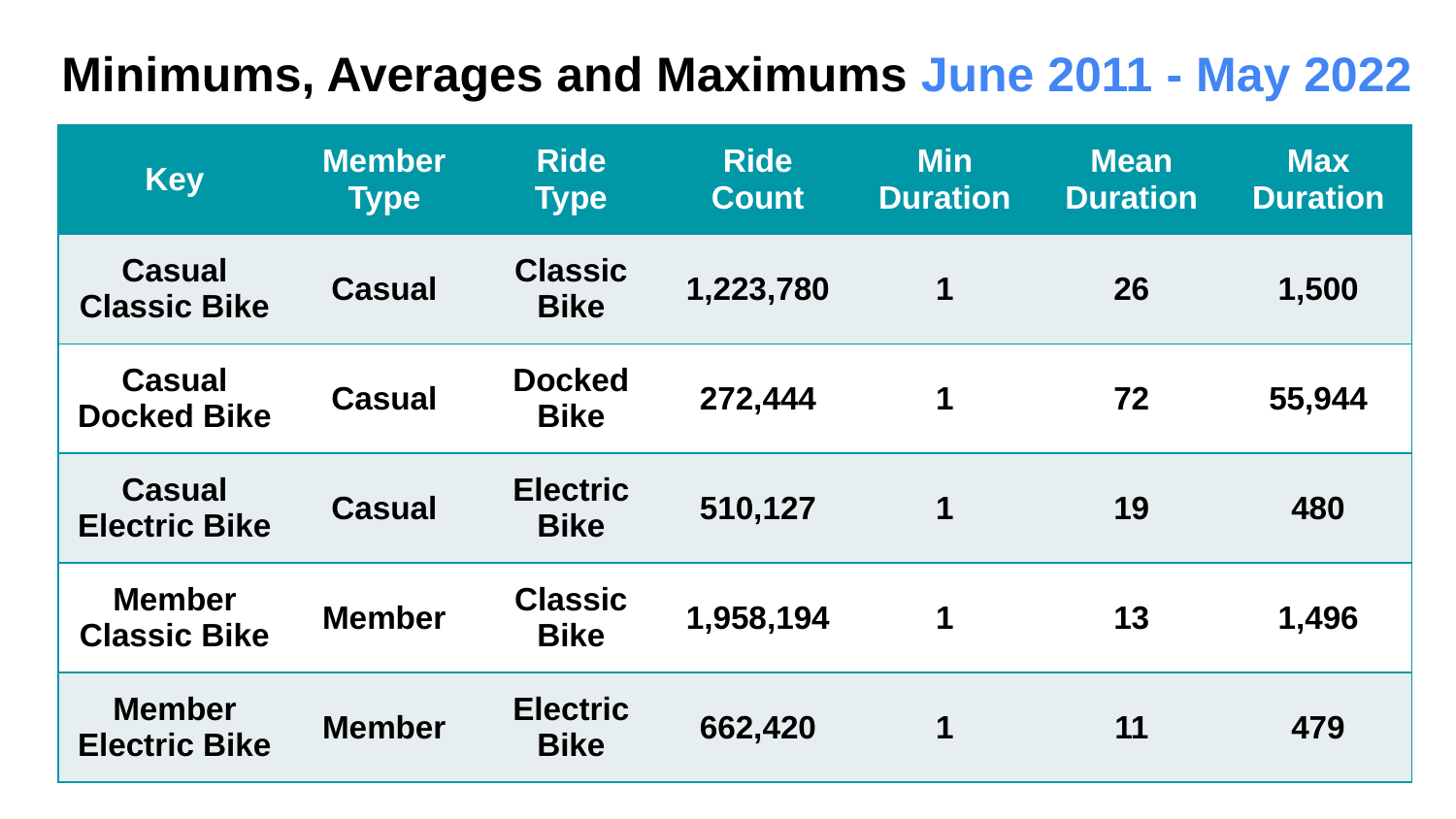

Minimums, Averages and Maximums June 2011 - May 2022
| Key | Member Type | Ride Type | Ride Count | Min Duration | Mean Duration | Max Duration |
| --- | --- | --- | --- | --- | --- | --- |
| Casual Classic Bike | Casual | Classic Bike | 1,223,780 | 1 | 26 | 1,500 |
| Casual Docked Bike | Casual | Docked Bike | 272,444 | 1 | 72 | 55,944 |
| Casual Electric Bike | Casual | Electric Bike | 510,127 | 1 | 19 | 480 |
| Member Classic Bike | Member | Classic Bike | 1,958,194 | 1 | 13 | 1,496 |
| Member Electric Bike | Member | Electric Bike | 662,420 | 1 | 11 | 479 |